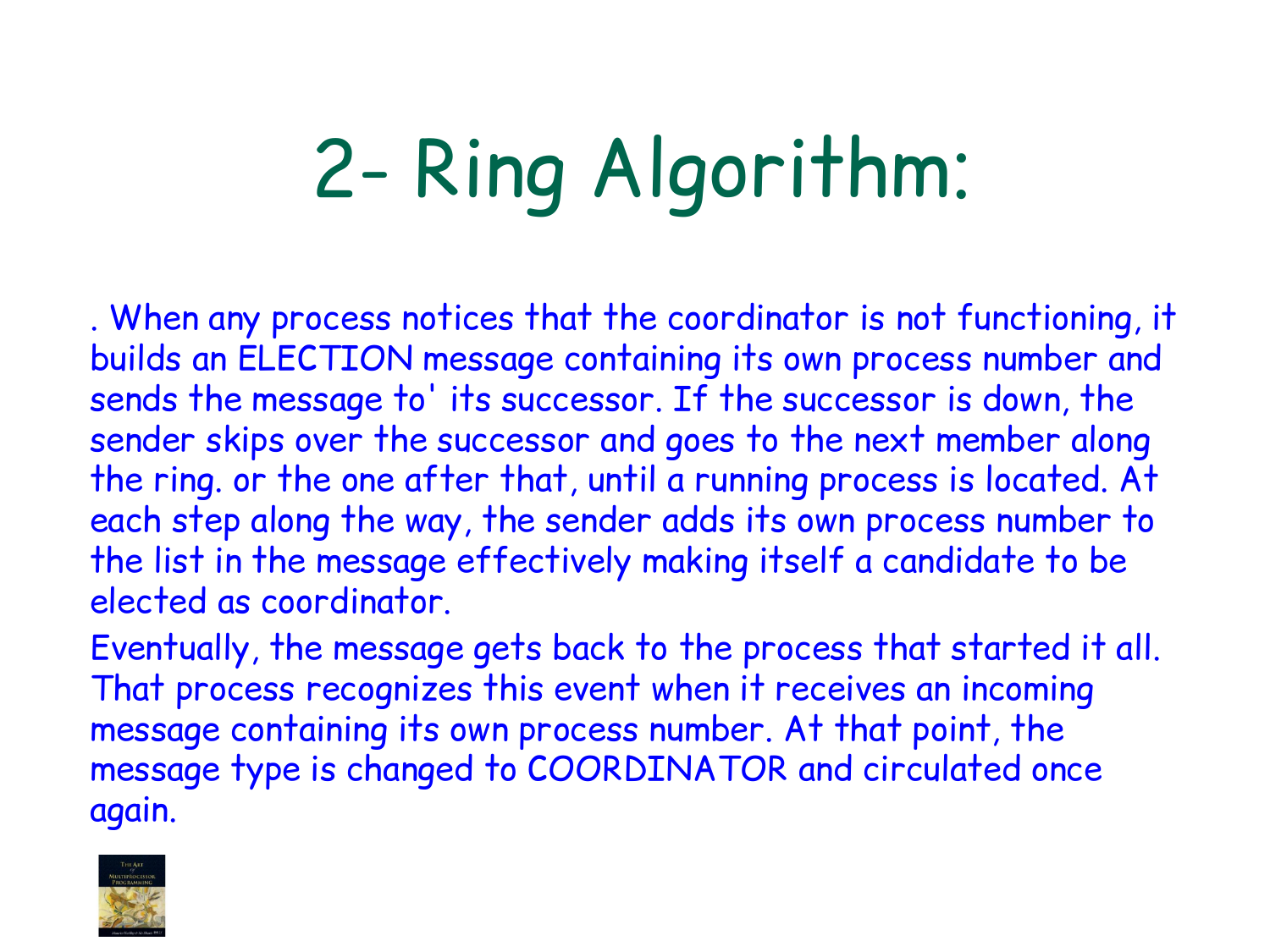

# 2- Ring Algorithm:
. When any process notices that the coordinator is not functioning, it builds an ELECTION message containing its own process number and sends the message to' its successor. If the successor is down, the sender skips over the successor and goes to the next member along the ring. or the one after that, until a running process is located. At each step along the way, the sender adds its own process number to the list in the message effectively making itself a candidate to be elected as coordinator.
Eventually, the message gets back to the process that started it all. That process recognizes this event when it receives an incoming message containing its own process number. At that point, the message type is changed to COORDINATOR and circulated once again.